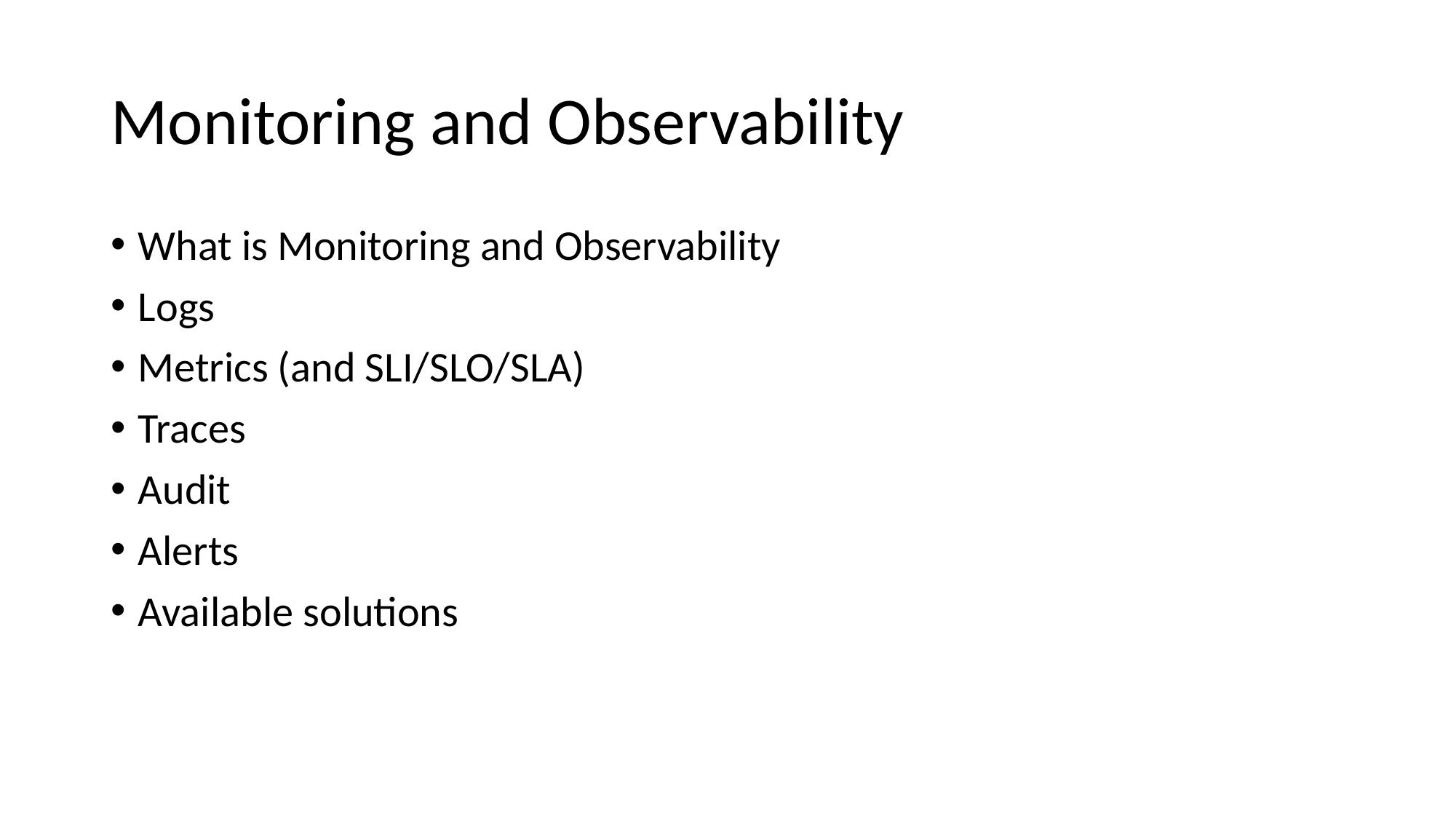

# Monitoring and Observability
What is Monitoring and Observability
Logs
Metrics (and SLI/SLO/SLA)
Traces
Audit
Alerts
Available solutions